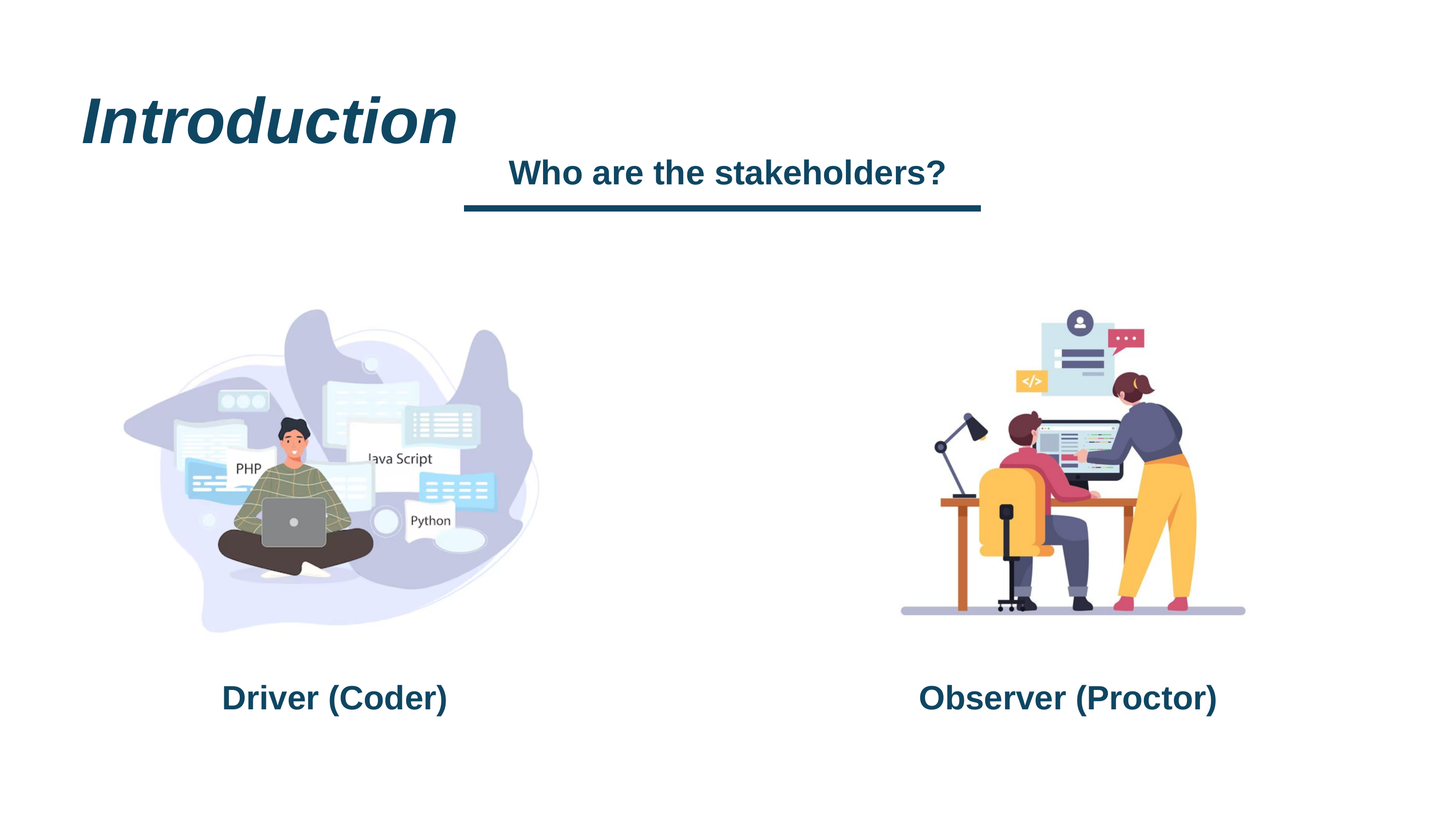

Introduction
Who are the stakeholders?

Driver (Coder)
Observer (Proctor)